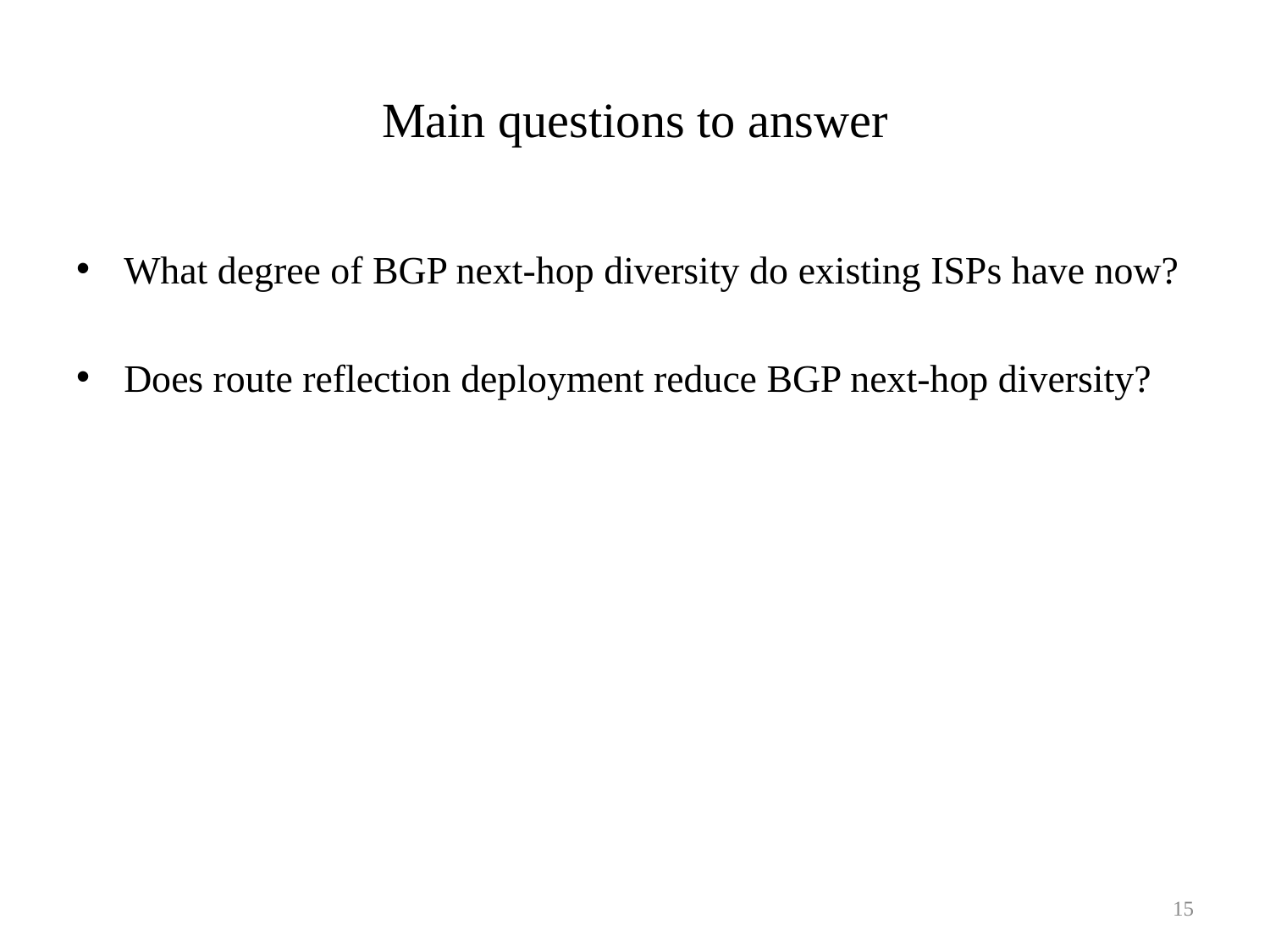

# Main questions to answer
What degree of BGP next-hop diversity do existing ISPs have now?

Does route reflection deployment reduce BGP next-hop diversity?

15